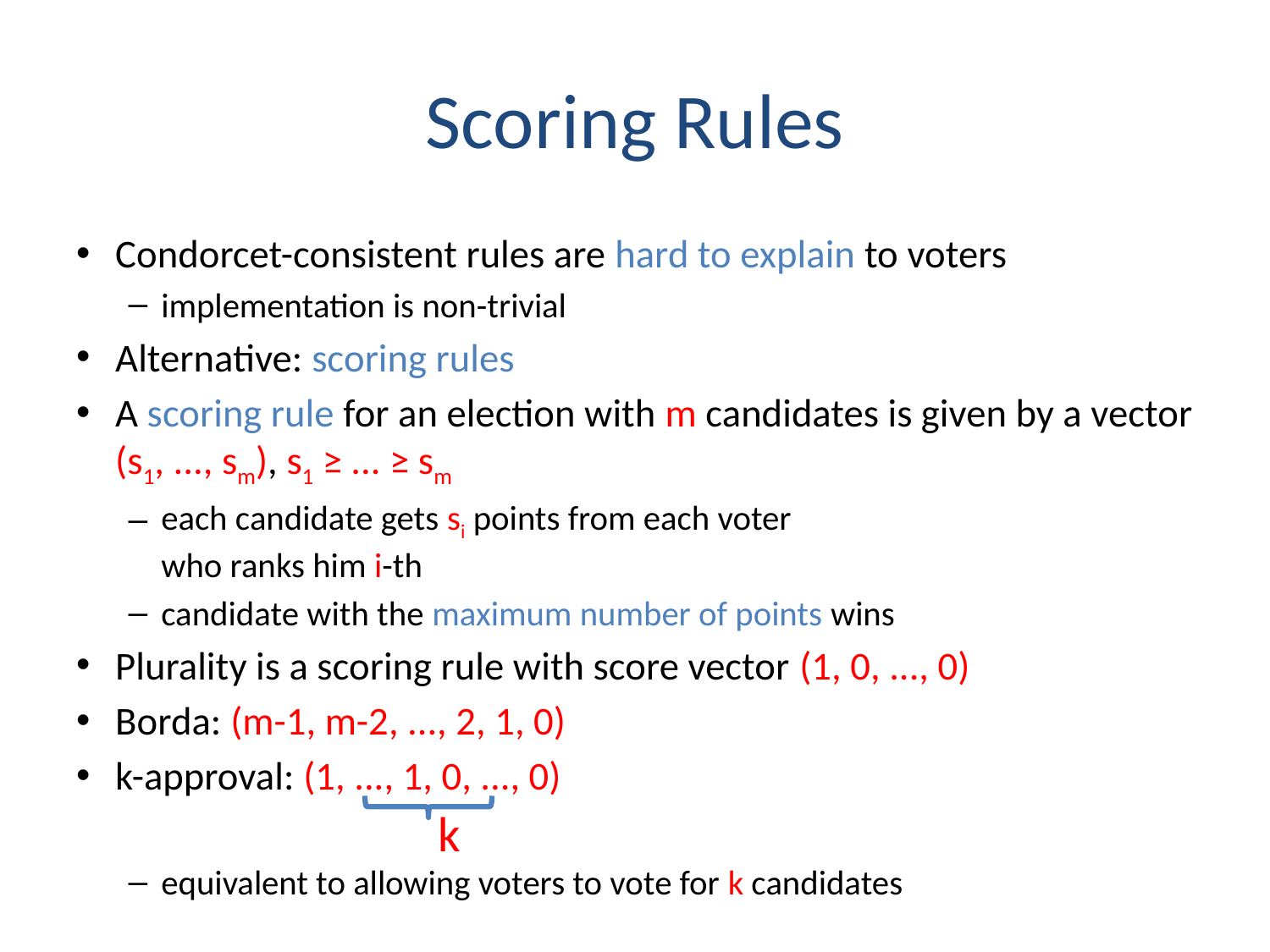

# Scoring Rules
Condorcet-consistent rules are hard to explain to voters
implementation is non-trivial
Alternative: scoring rules
A scoring rule for an election with m candidates is given by a vector (s1, ..., sm), s1 ≥ ... ≥ sm
each candidate gets si points from each voter
who ranks him i-th
candidate with the maximum number of points wins
Plurality is a scoring rule with score vector (1, 0, ..., 0)
Borda: (m-1, m-2, ..., 2, 1, 0)
k-approval: (1, ..., 1, 0, ..., 0)

equivalent to allowing voters to vote for k candidates

k